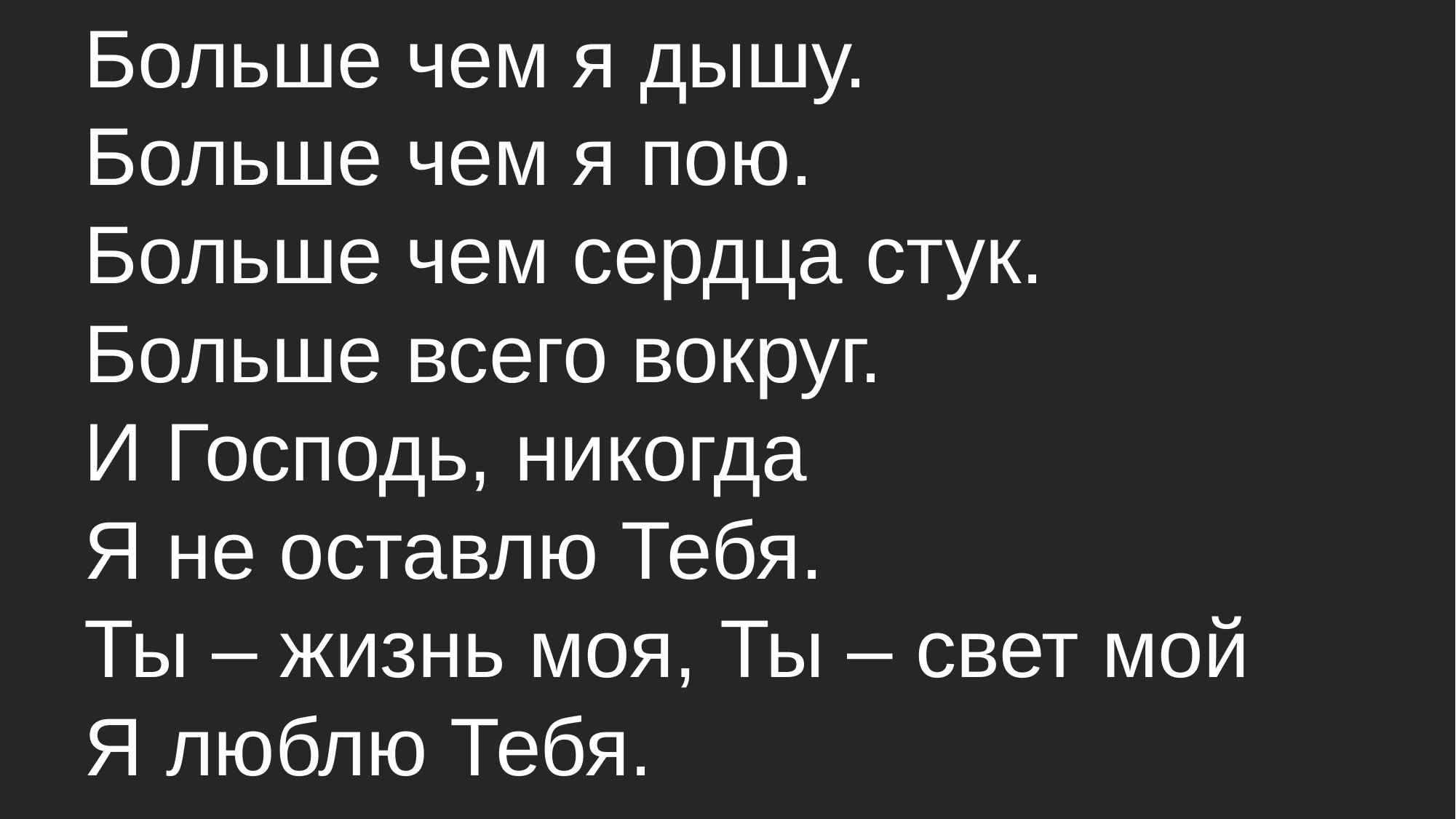

# Больше чем я дышу. Больше чем я пою. Больше чем сердца стук. Больше всего вокруг. И Господь, никогда Я не оставлю Тебя. Ты – жизнь моя, Ты – свет мой Я люблю Тебя.